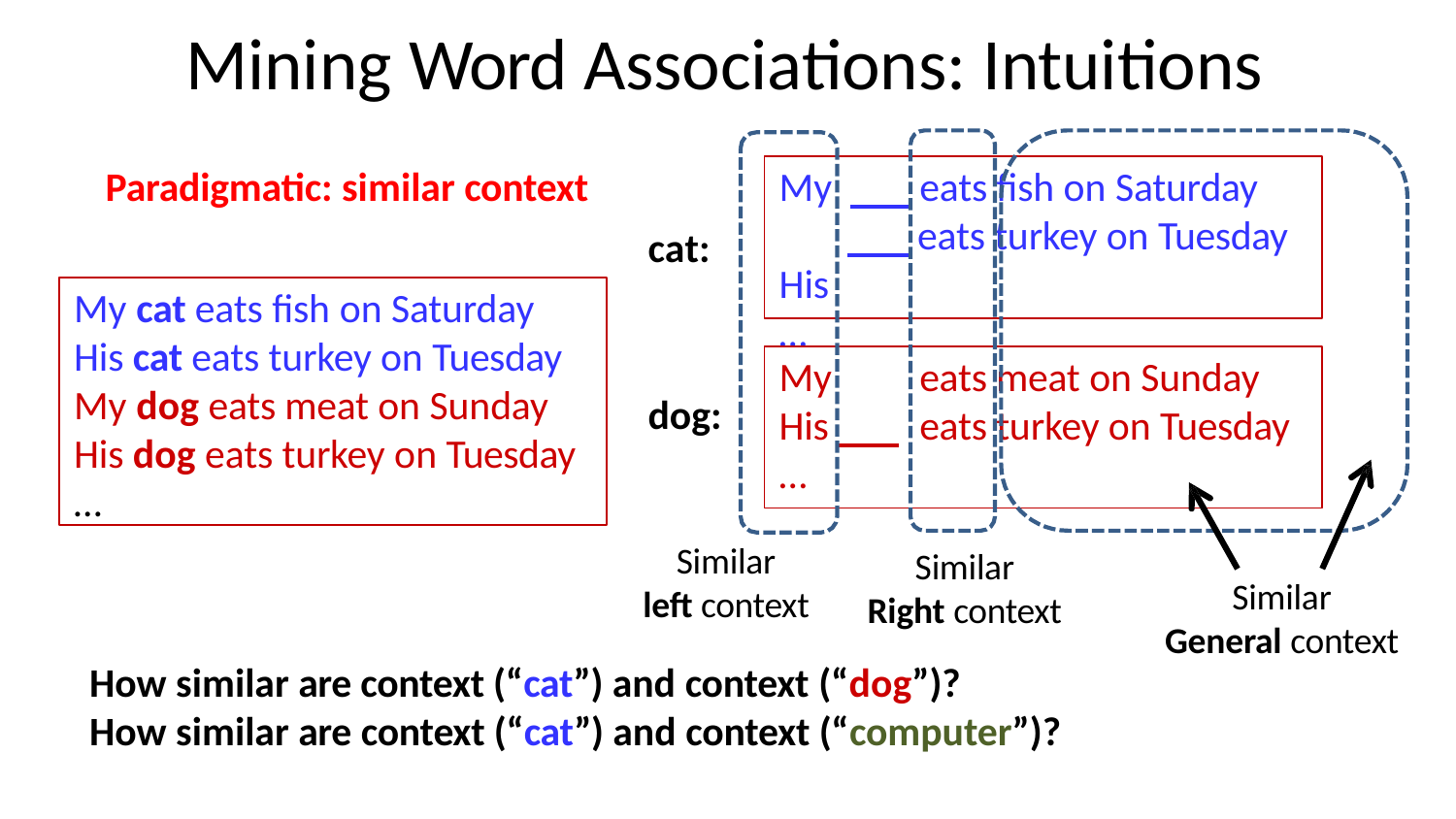

# Mining Word Associations: Intuitions

Paradigmatic: similar context
My  His
…
eats fish on Saturday  eats turkey on Tuesday

cat:

My cat eats fish on Saturday  His cat eats turkey on Tuesday  My dog eats meat on Sunday  His dog eats turkey on Tuesday
…

My		eats meat on Sunday  His		eats turkey on Tuesday
…
dog:

Similar
left context
Similar
Right context
Similar
General context
How similar are context (“cat”) and context (“dog”)?
How similar are context (“cat”) and context (“computer”)?